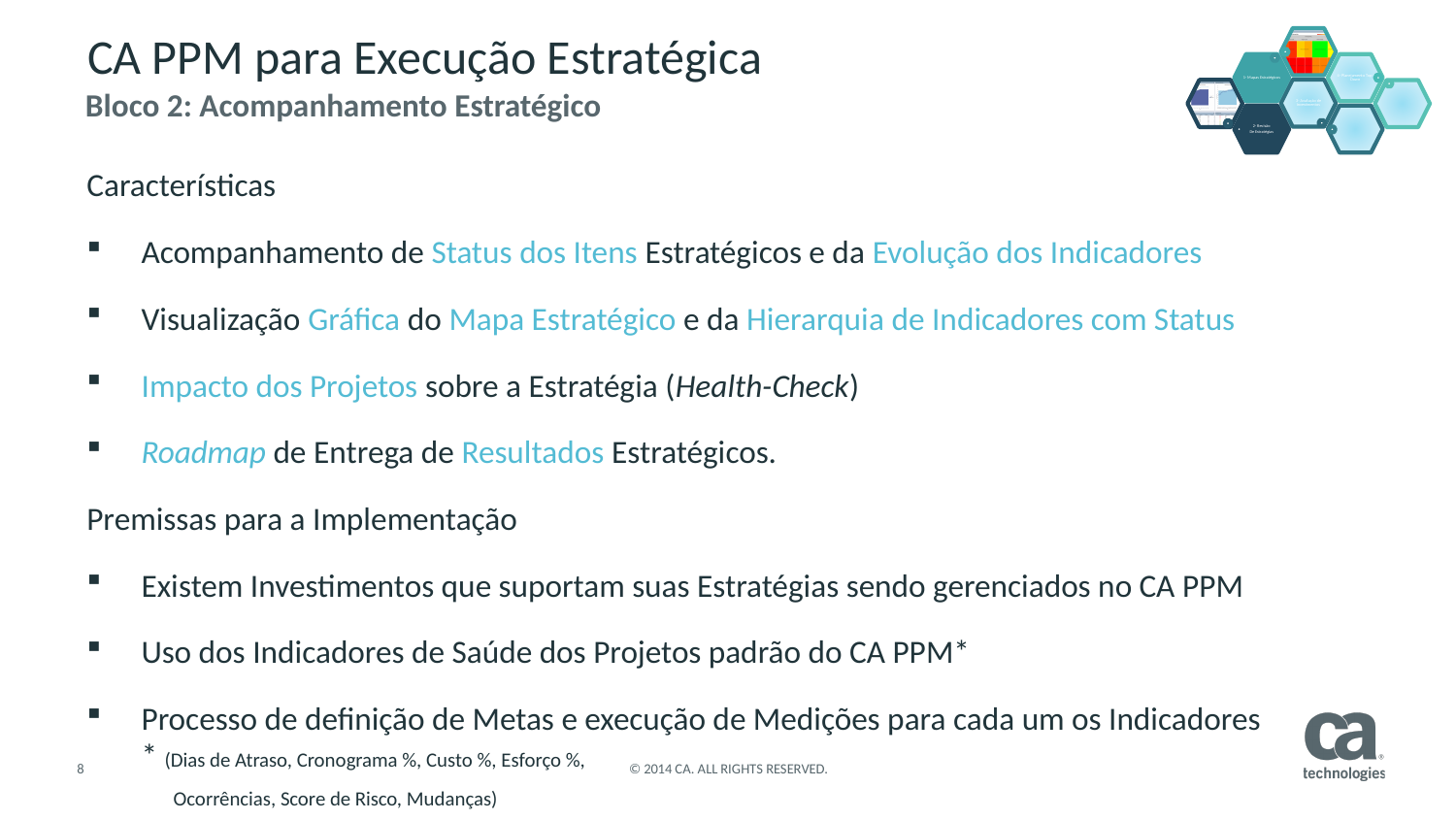

2- Revisão
De Estratégias
3- Avaliação de Investimentos
1- Mapas Estratégicos
4- Planejamento Top-Down
# CA PPM para Execução Estratégica
Bloco 2: Acompanhamento Estratégico
Características
Acompanhamento de Status dos Itens Estratégicos e da Evolução dos Indicadores
Visualização Gráfica do Mapa Estratégico e da Hierarquia de Indicadores com Status
Impacto dos Projetos sobre a Estratégia (Health-Check)
Roadmap de Entrega de Resultados Estratégicos.
Premissas para a Implementação
Existem Investimentos que suportam suas Estratégias sendo gerenciados no CA PPM
Uso dos Indicadores de Saúde dos Projetos padrão do CA PPM*
Processo de definição de Metas e execução de Medições para cada um os Indicadores
* (Dias de Atraso, Cronograma %, Custo %, Esforço %,
       Ocorrências, Score de Risco, Mudanças)